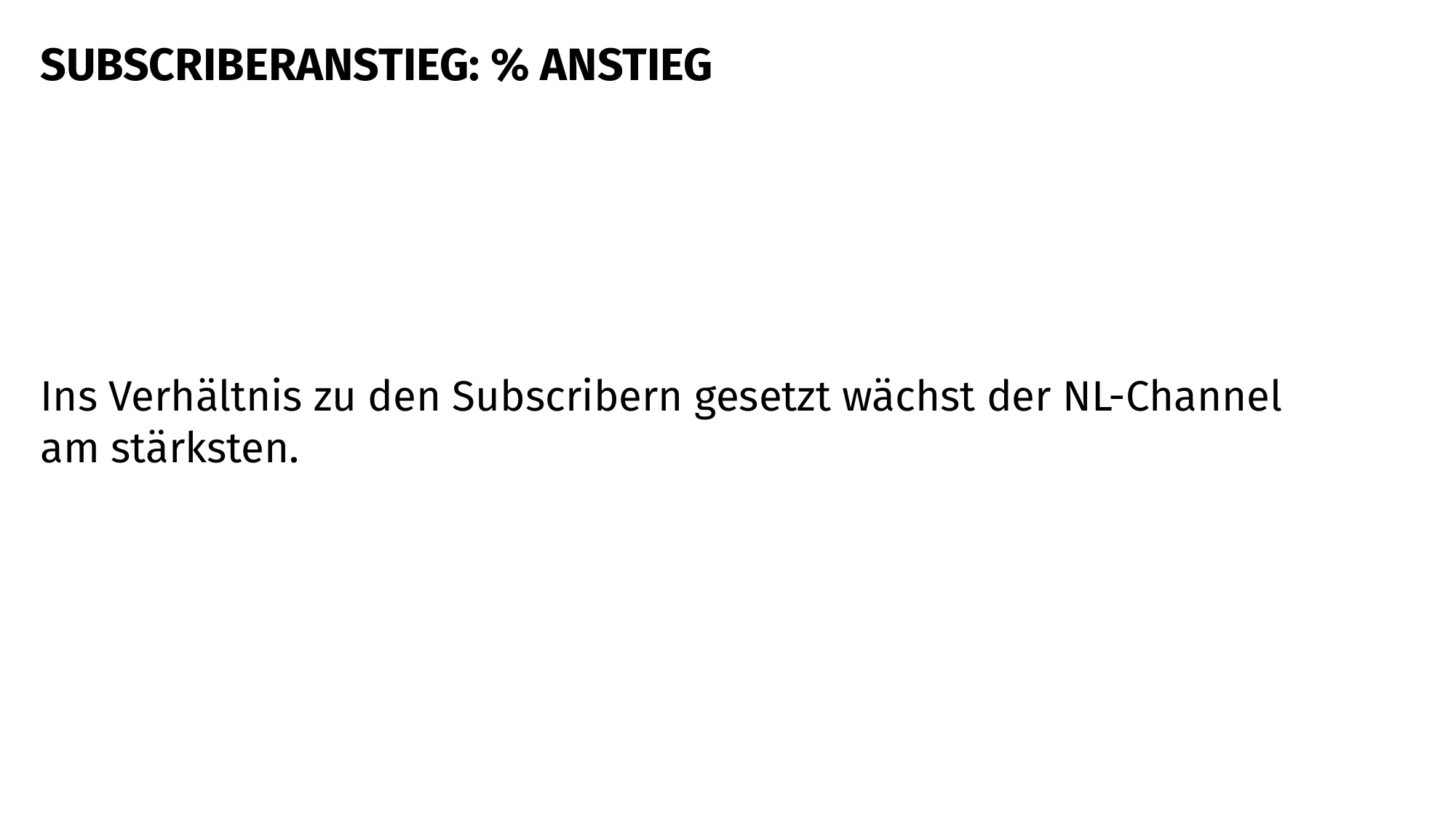

SUBSCRIBERANSTIEG: % ANSTIEG
Ins Verhältnis zu den Subscribern gesetzt wächst der NL-Channel am stärksten.